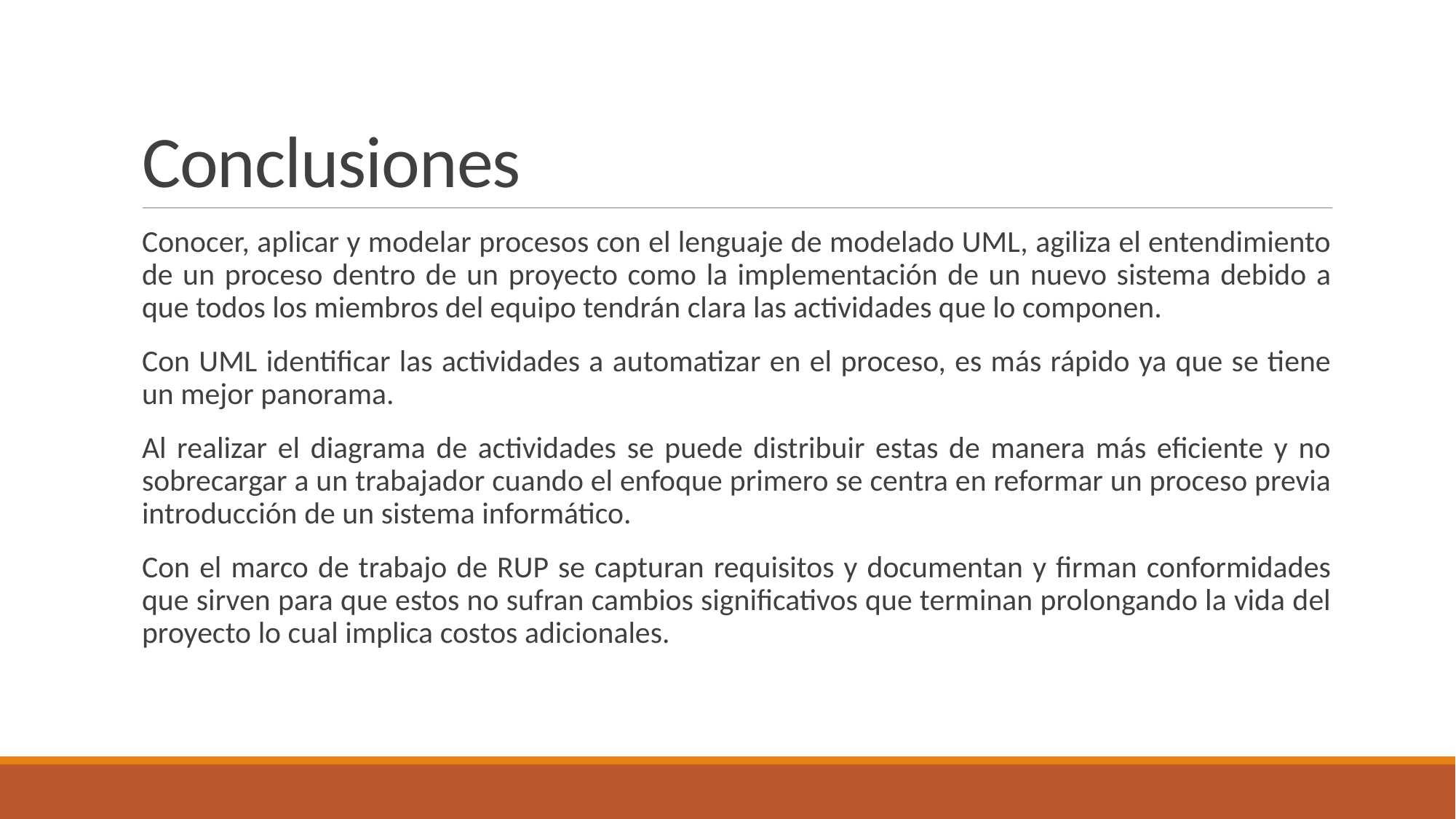

# Conclusiones
Conocer, aplicar y modelar procesos con el lenguaje de modelado UML, agiliza el entendimiento de un proceso dentro de un proyecto como la implementación de un nuevo sistema debido a que todos los miembros del equipo tendrán clara las actividades que lo componen.
Con UML identificar las actividades a automatizar en el proceso, es más rápido ya que se tiene un mejor panorama.
Al realizar el diagrama de actividades se puede distribuir estas de manera más eficiente y no sobrecargar a un trabajador cuando el enfoque primero se centra en reformar un proceso previa introducción de un sistema informático.
Con el marco de trabajo de RUP se capturan requisitos y documentan y firman conformidades que sirven para que estos no sufran cambios significativos que terminan prolongando la vida del proyecto lo cual implica costos adicionales.